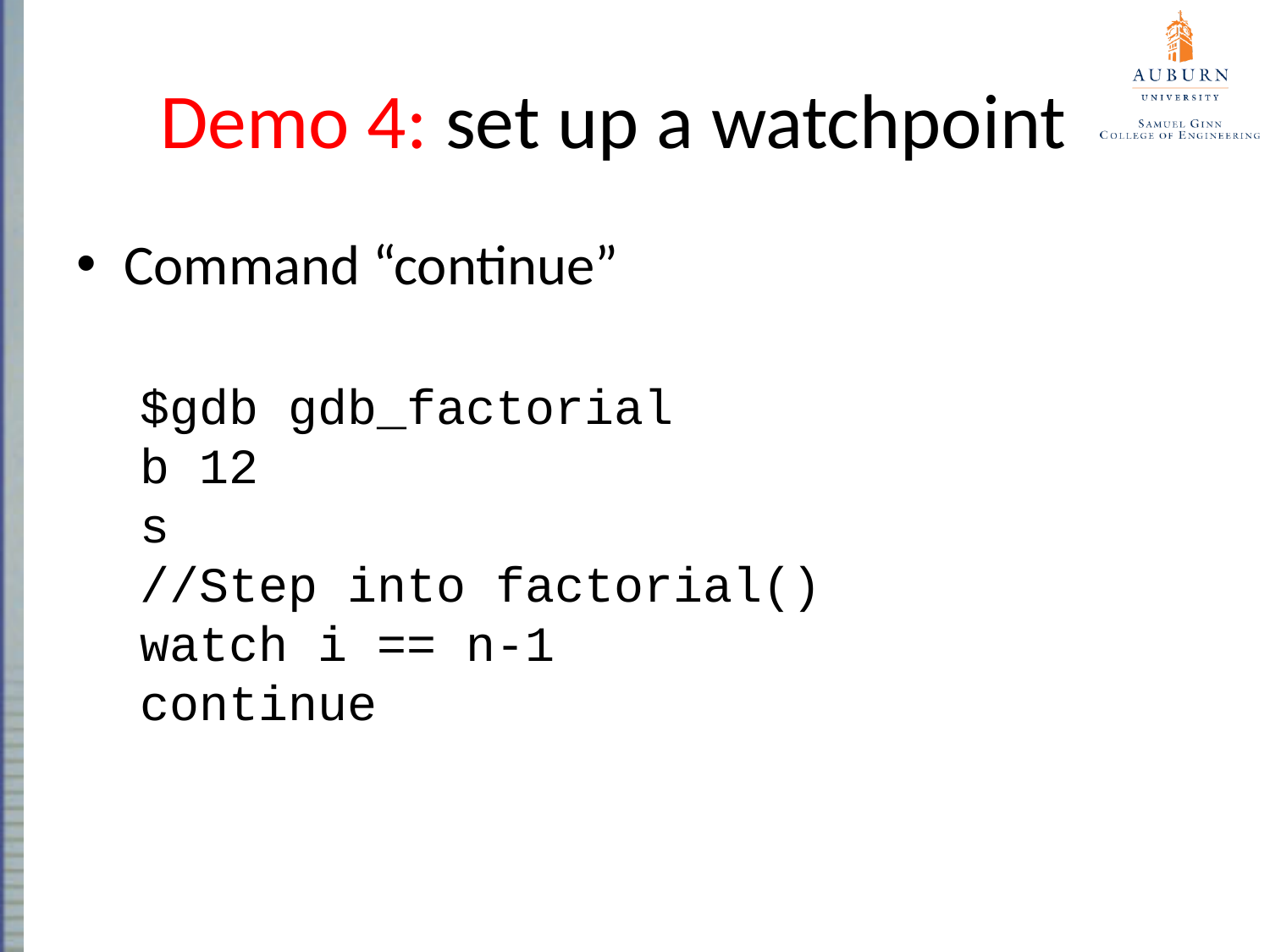

# Demo 4: set up a watchpoint
Command “continue”

$gdb gdb_factorial
b 12
s
//Step into factorial()
watch i == n-1
continue